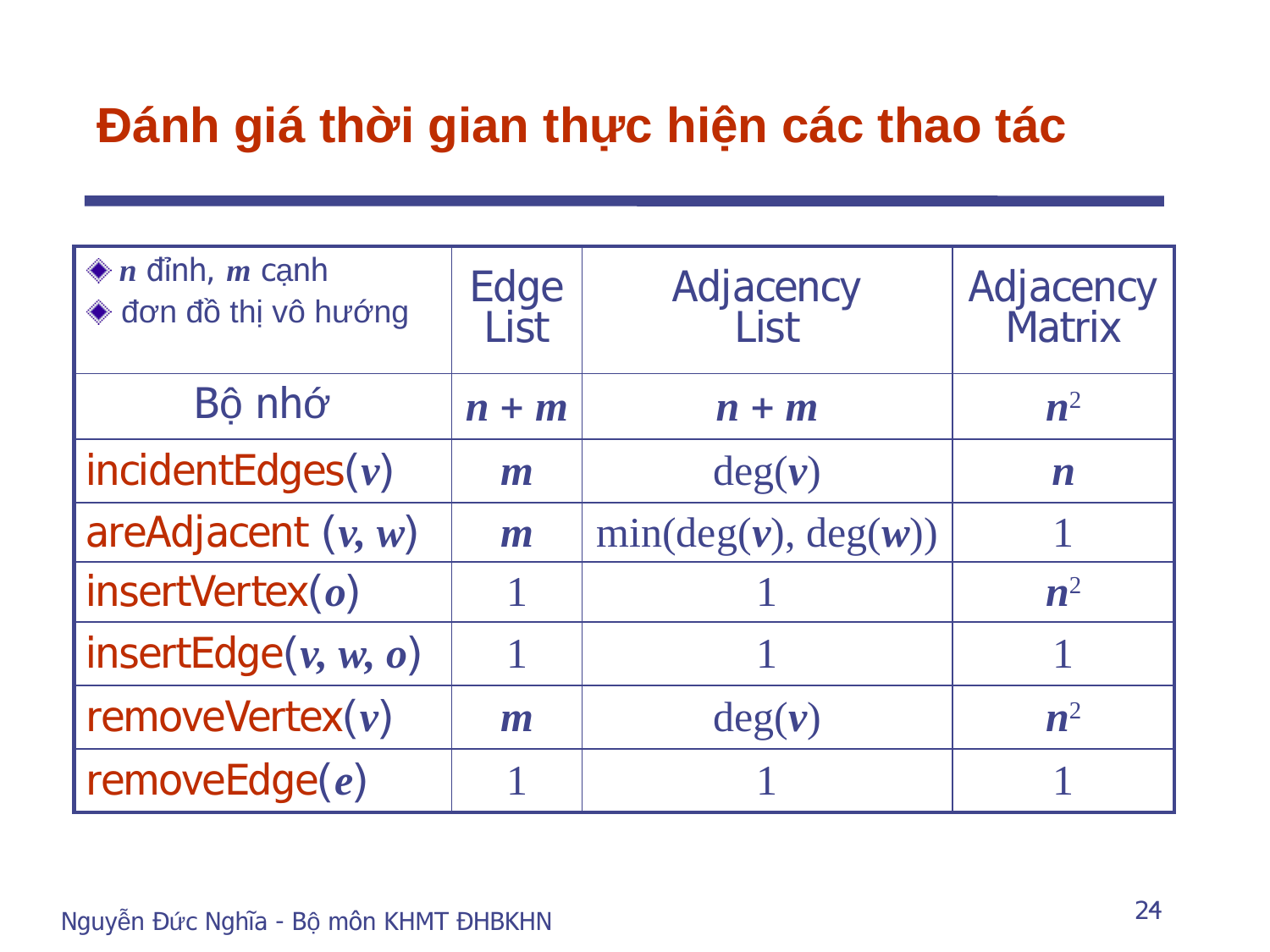

# Đánh giá thời gian thực hiện các thao tác
| n đỉnh, m cạnh đơn đồ thị vô hướng | Edge List | Adjacency List | Adjacency Matrix |
| --- | --- | --- | --- |
| Bộ nhớ | n + m | n + m | n2 |
| incidentEdges(v) | m | deg(v) | n |
| areAdjacent (v, w) | m | min(deg(v), deg(w)) | 1 |
| insertVertex(o) | 1 | 1 | n2 |
| insertEdge(v, w, o) | 1 | 1 | 1 |
| removeVertex(v) | m | deg(v) | n2 |
| removeEdge(e) | 1 | 1 | 1 |
24
Nguyễn Đức Nghĩa - Bộ môn KHMT ĐHBKHN